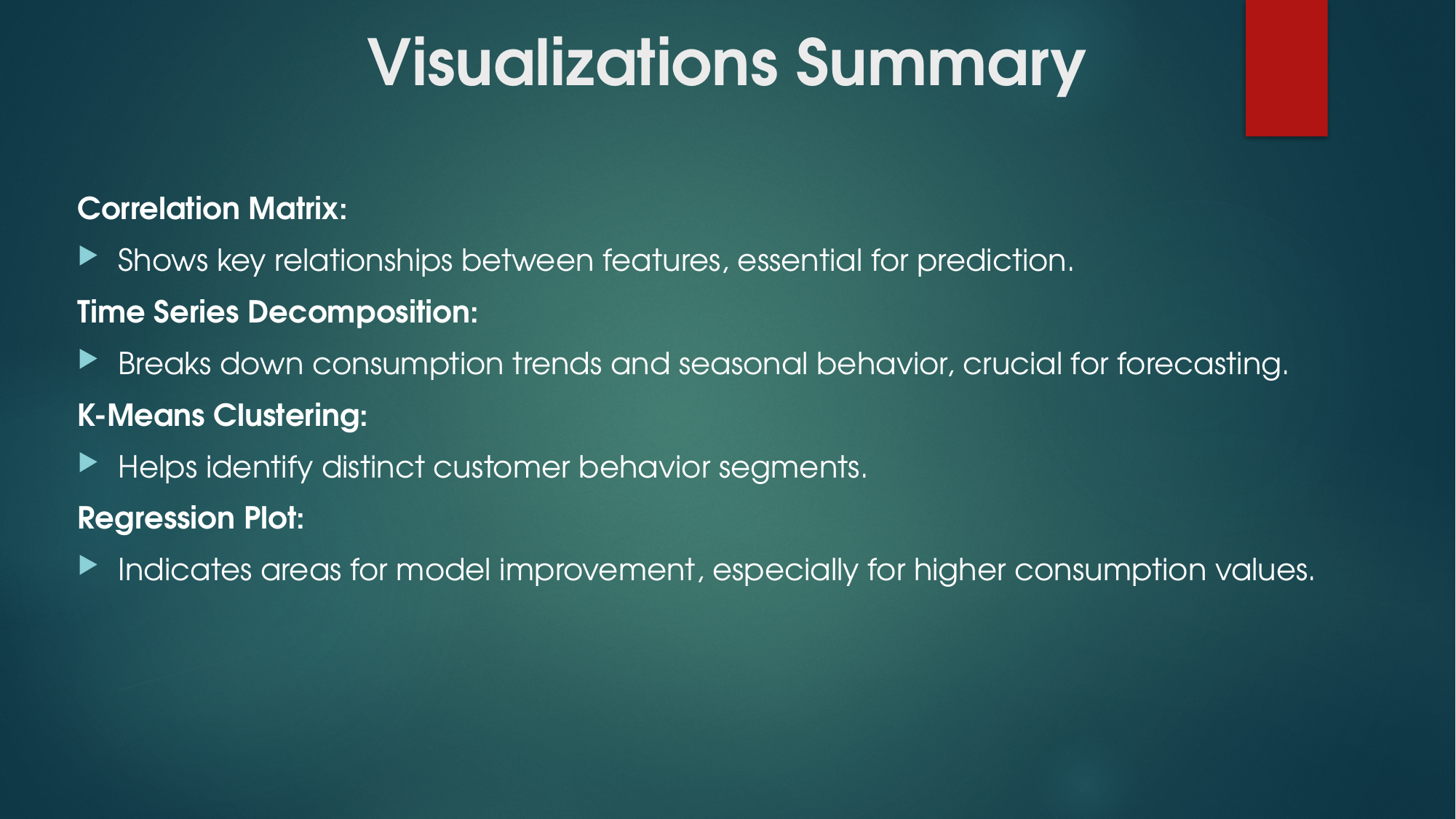

# Visualizations Summary
Correlation Matrix:
Shows key relationships between features, essential for prediction.
Time Series Decomposition:
Breaks down consumption trends and seasonal behavior, crucial for forecasting.
K-Means Clustering:
Helps identify distinct customer behavior segments.
Regression Plot:
Indicates areas for model improvement, especially for higher consumption values.